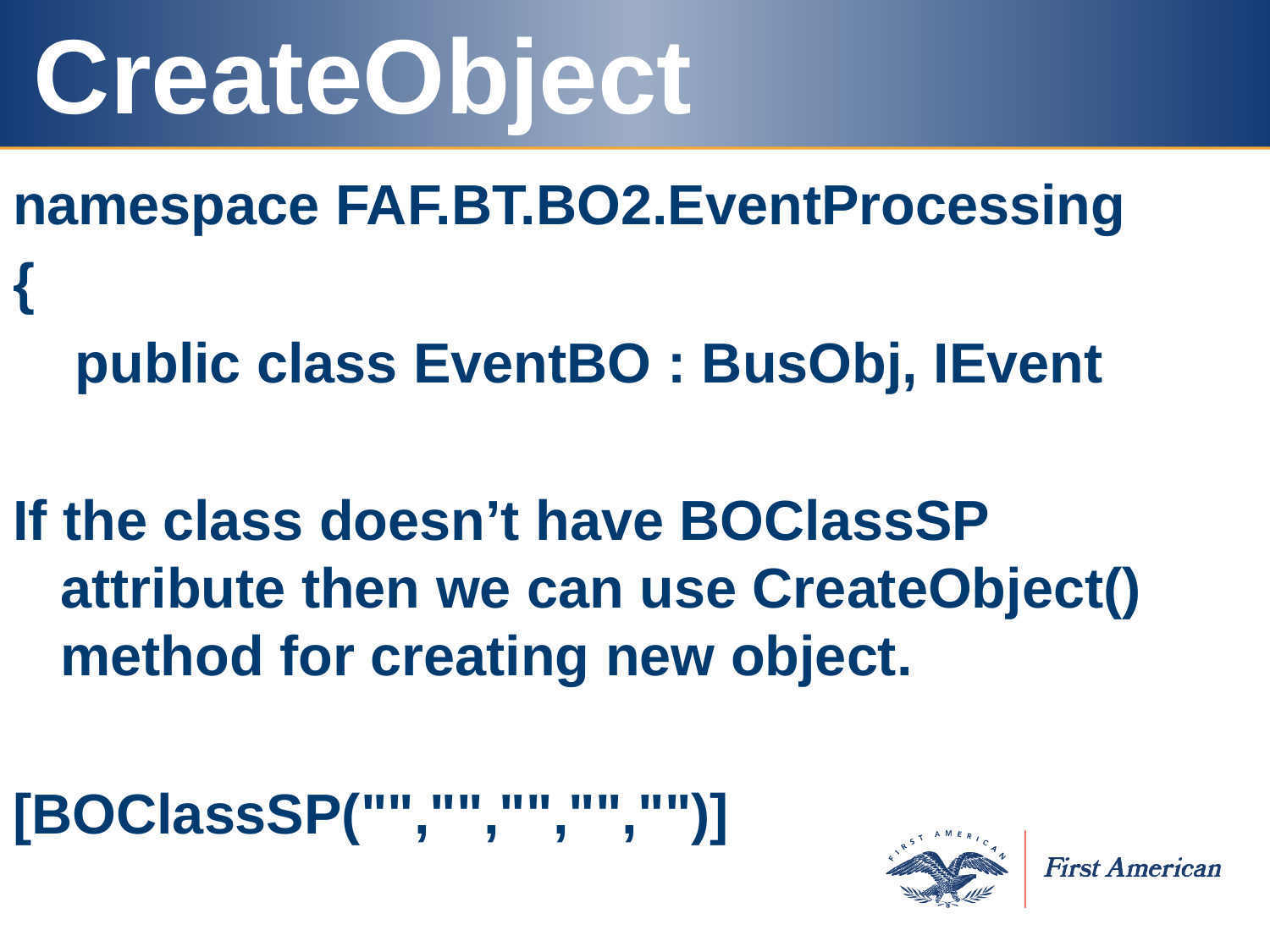

# CreateObject
namespace FAF.BT.BO2.EventProcessing
{
    public class EventBO : BusObj, IEvent

If the class doesn’t have BOClassSP attribute then we can use CreateObject() method for creating new object.

[BOClassSP("","","","","")]